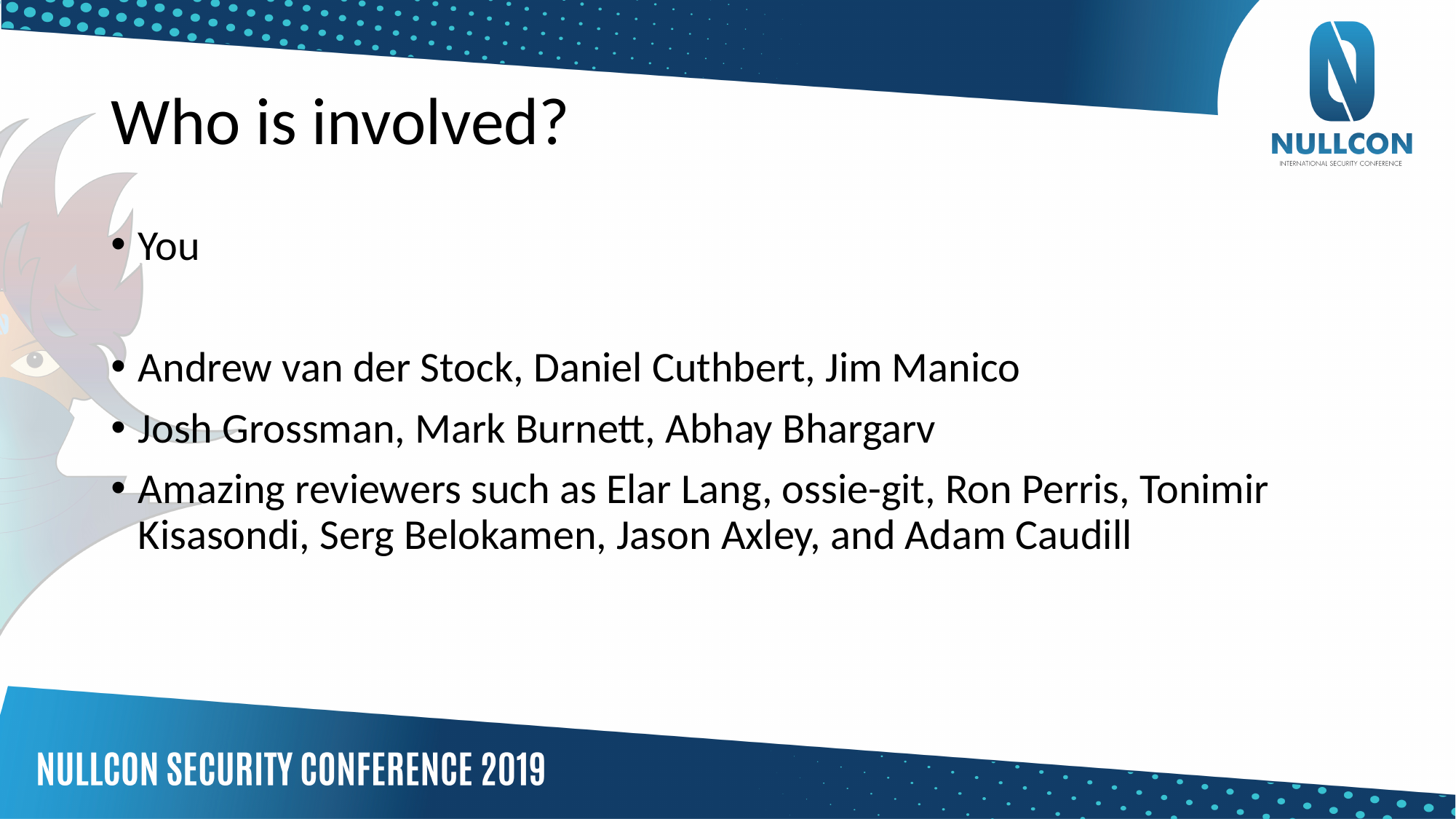

# Who is involved?
You

Andrew van der Stock, Daniel Cuthbert, Jim Manico
Josh Grossman, Mark Burnett, Abhay Bhargarv
Amazing reviewers such as Elar Lang, ossie-git, Ron Perris, Tonimir Kisasondi, Serg Belokamen, Jason Axley, and Adam Caudill